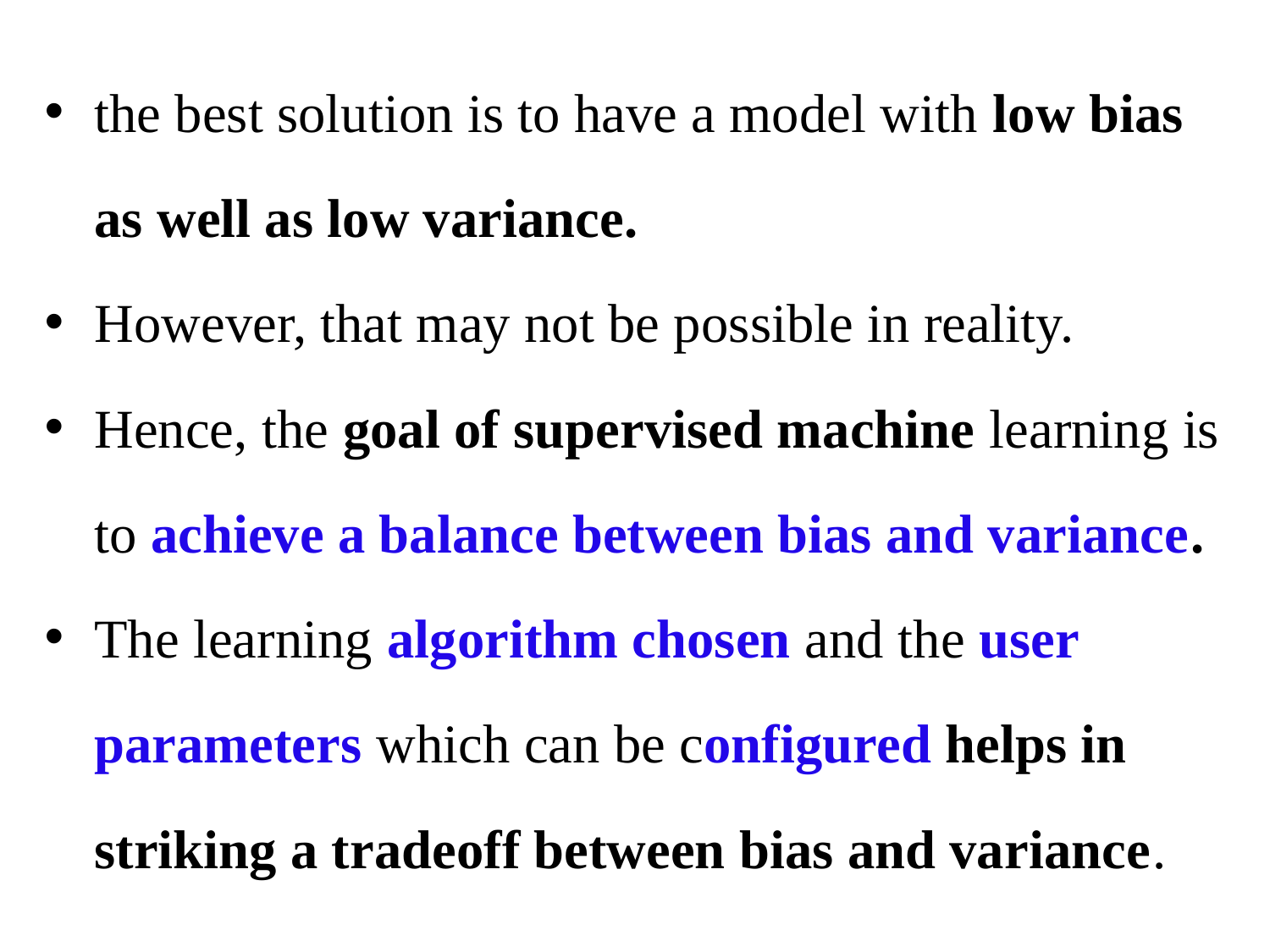

the best solution is to have a model with low bias as well as low variance.
However, that may not be possible in reality.
Hence, the goal of supervised machine learning is to achieve a balance between bias and variance.
The learning algorithm chosen and the user parameters which can be configured helps in striking a tradeoff between bias and variance.